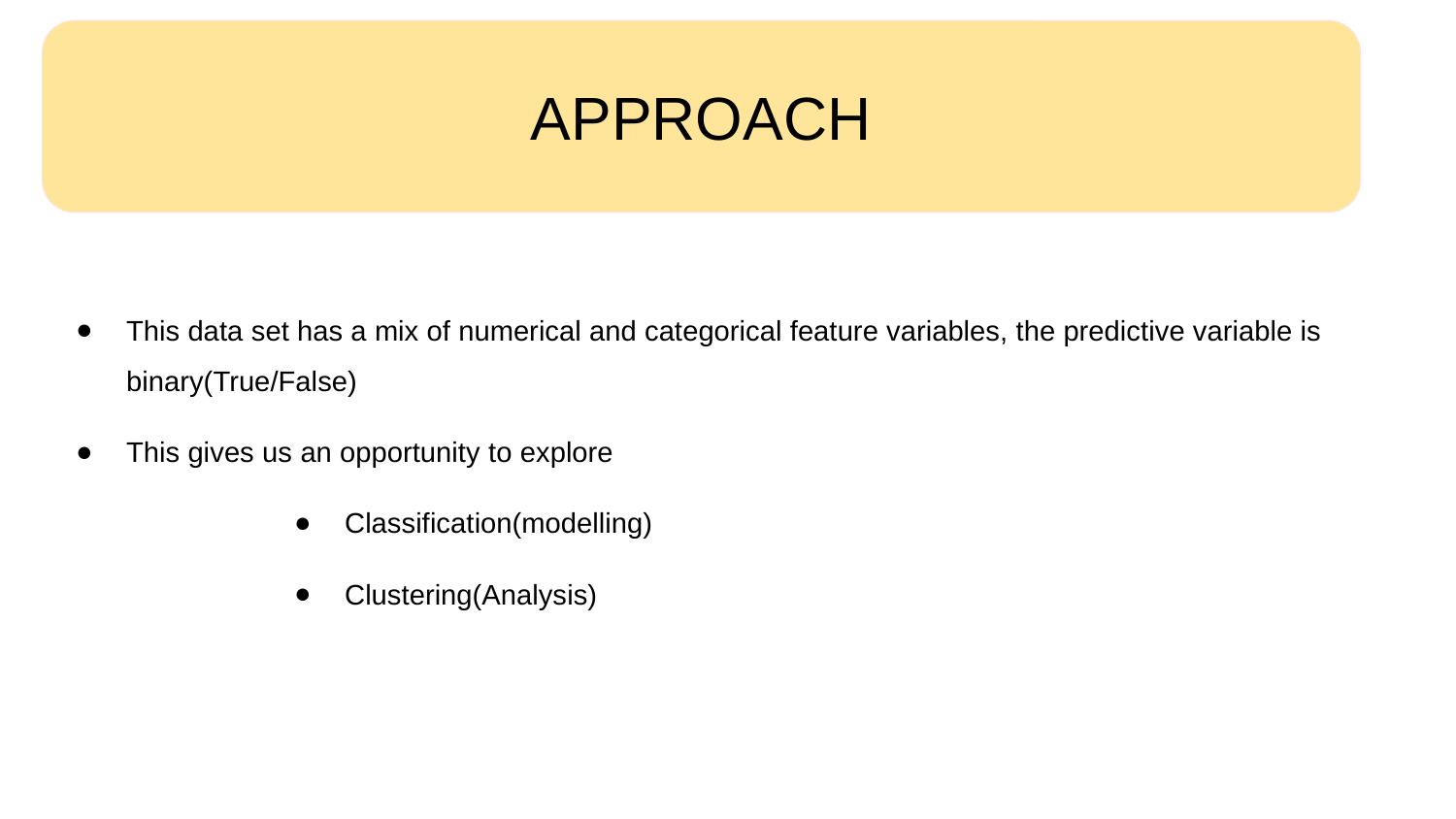

APPROACH
# Approach
This data set has a mix of numerical and categorical feature variables, the predictive variable is binary(True/False)
This gives us an opportunity to explore
Classification(modelling)
Clustering(Analysis)